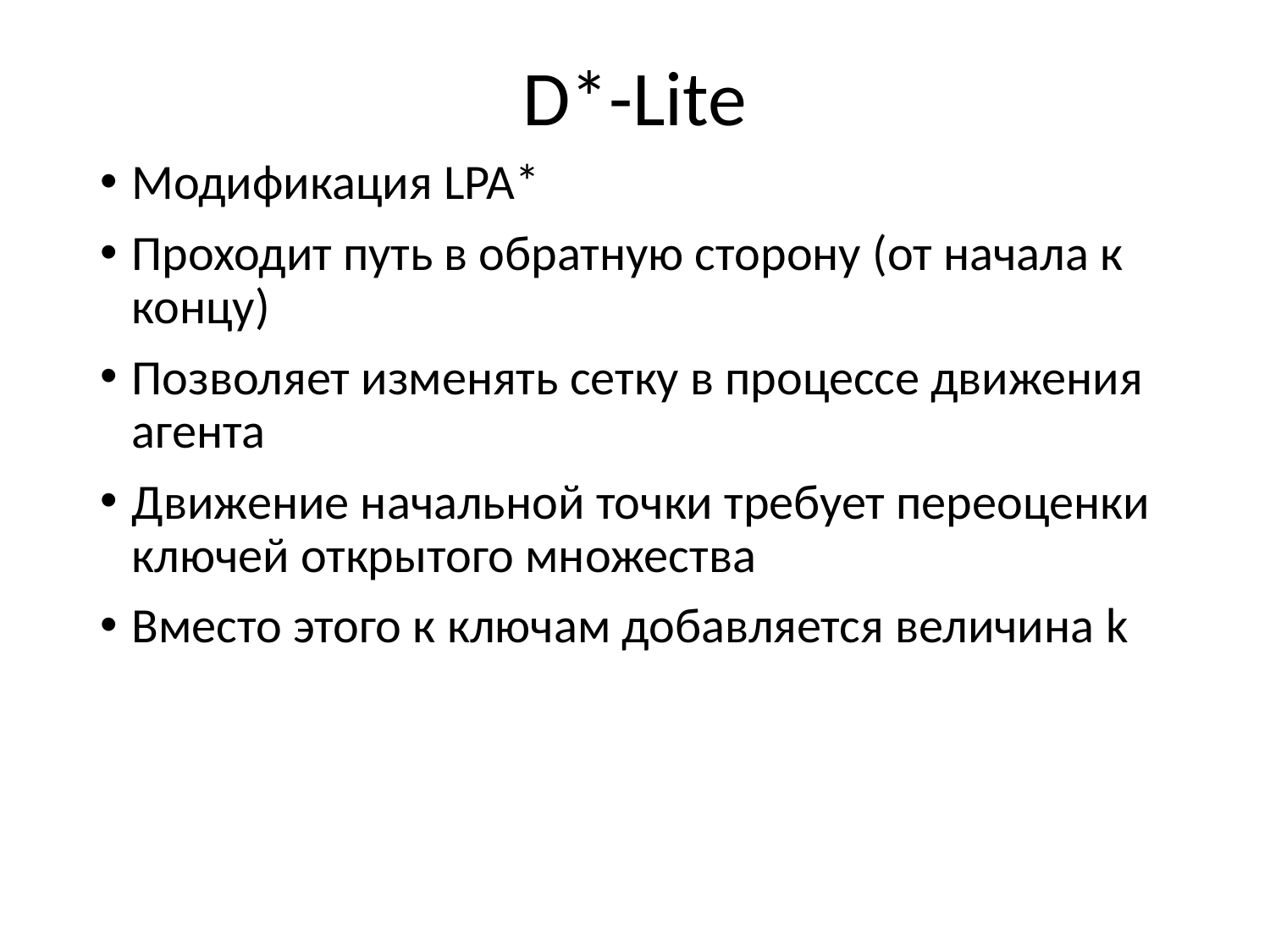

# D*-Lite
Модификация LPA*
Проходит путь в обратную сторону (от начала к концу)
Позволяет изменять сетку в процессе движения агента
Движение начальной точки требует переоценки ключей открытого множества
Вместо этого к ключам добавляется величина k